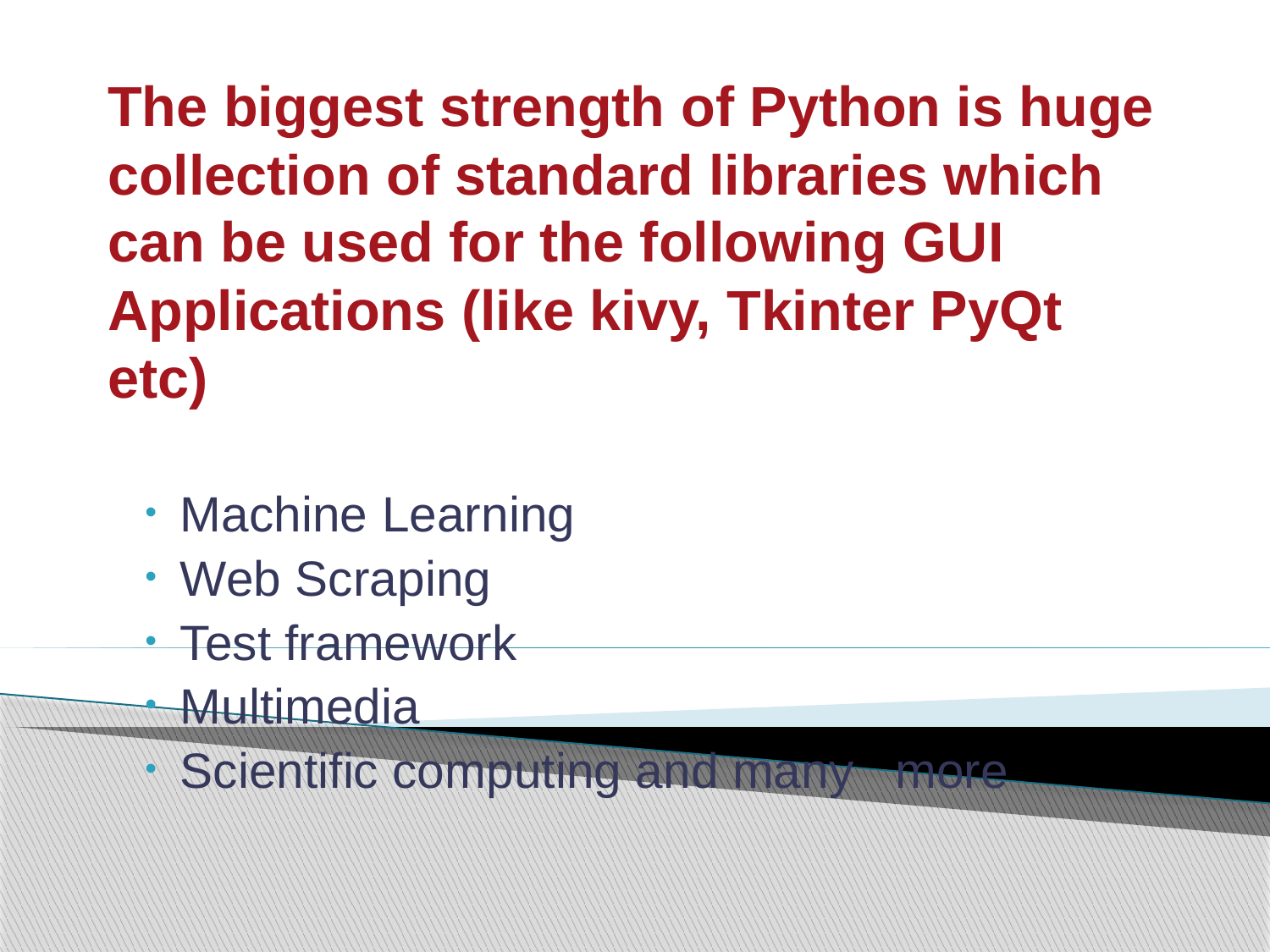

# The biggest strength of Python is huge collection of standard libraries which can be used for the following GUI Applications (like kivy, Tkinter PyQt etc)
  Machine Learning
  Web Scraping
  Test framework
  Multimedia
  Scientific computing and many   more